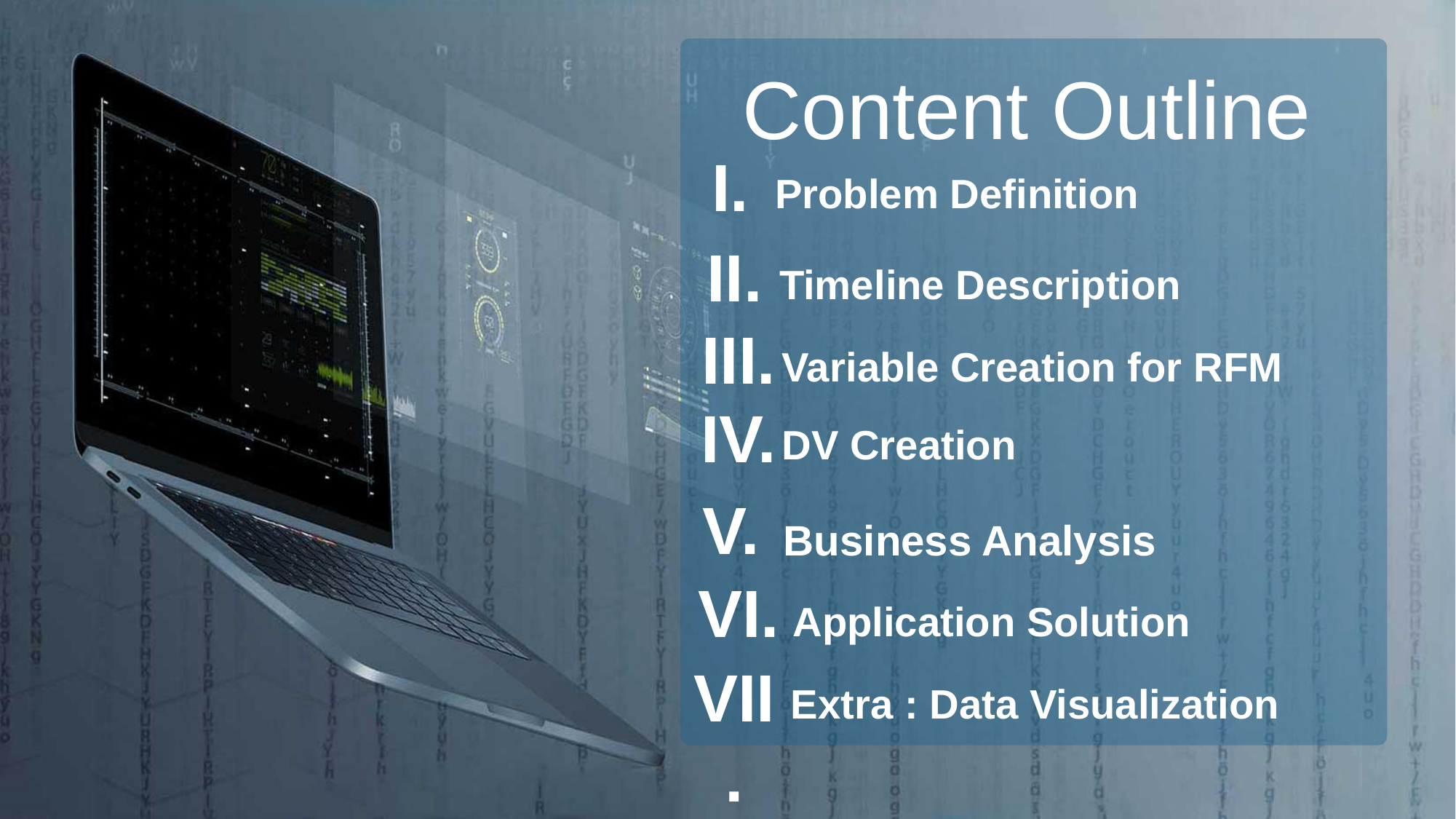

Content Outline
I.
Problem Definition
II.
Timeline Description
III.
 Variable Creation for RFM
IV.
 DV Creation
V.
Business Analysis

VI.
Application Solution
VII.
 Extra : Data Visualization